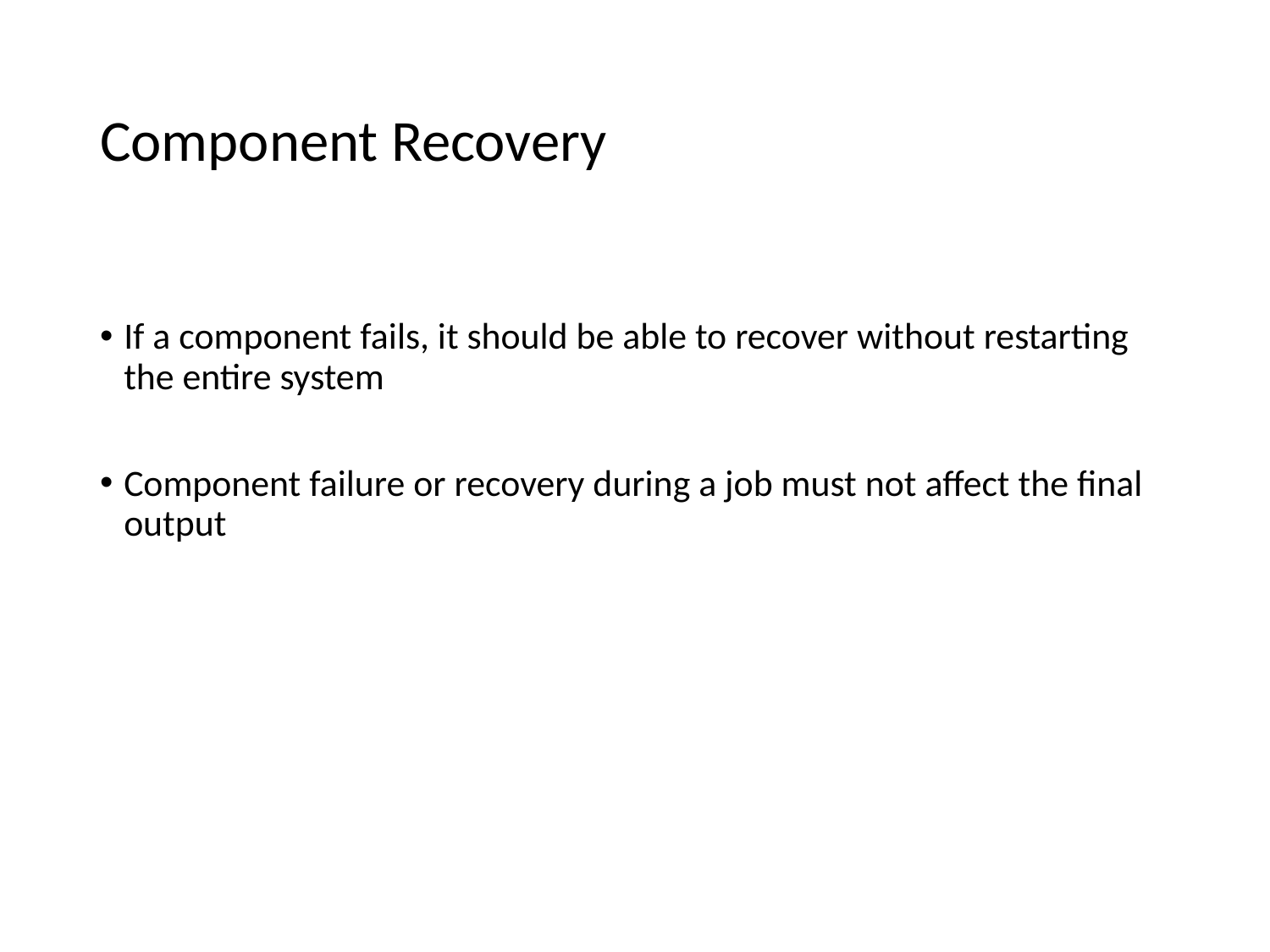

# Component Recovery

If a component fails, it should be able to recover without restarting the entire system

Component failure or recovery during a job must not affect the final output